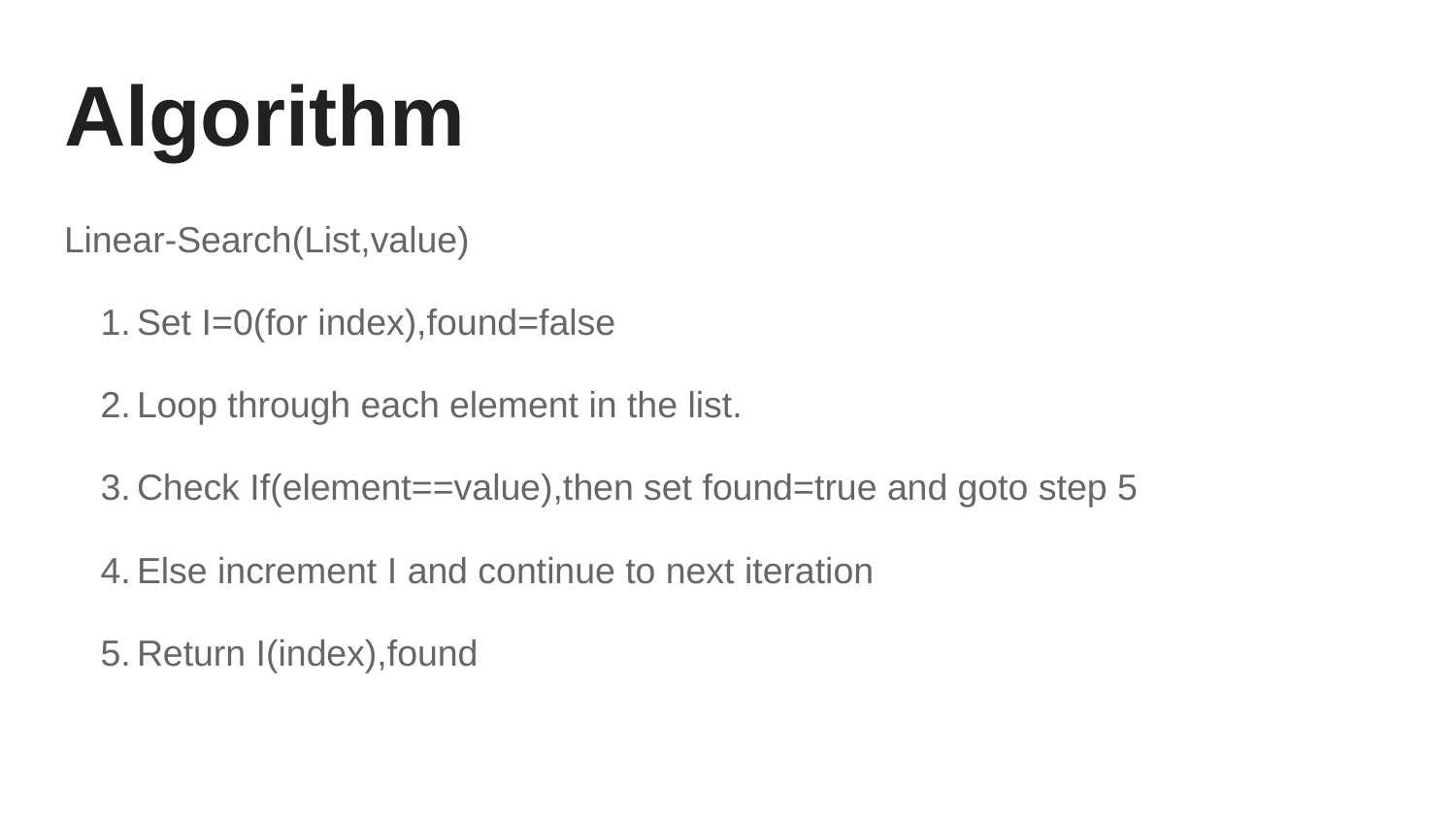

# Algorithm
Linear-Search(List,value)
Set I=0(for index),found=false
Loop through each element in the list.
Check If(element==value),then set found=true and goto step 5
Else increment I and continue to next iteration
Return I(index),found